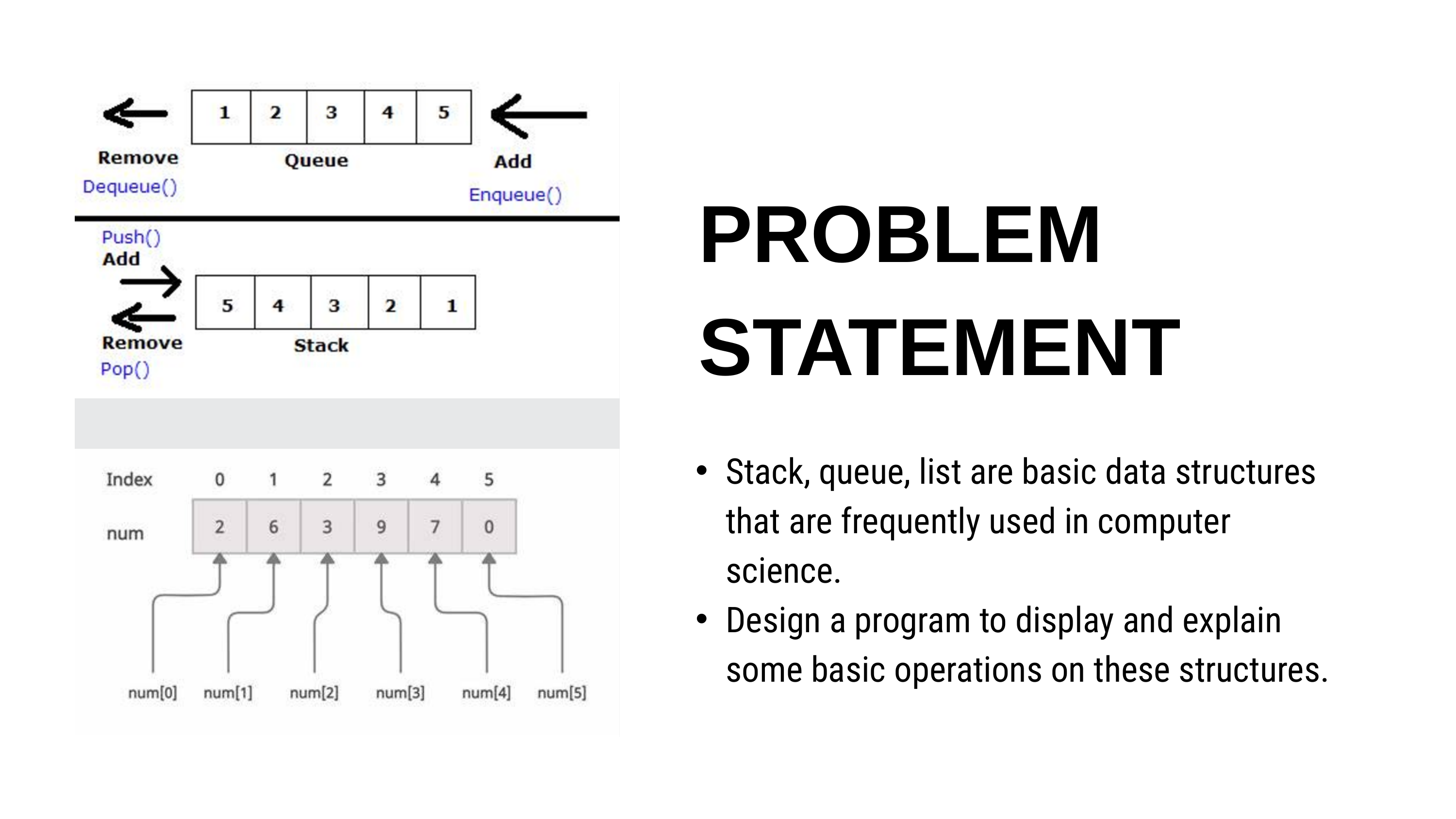

PROBLEM STATEMENT
Stack, queue, list are basic data structures that are frequently used in computer science.
Design a program to display and explain some basic operations on these structures.